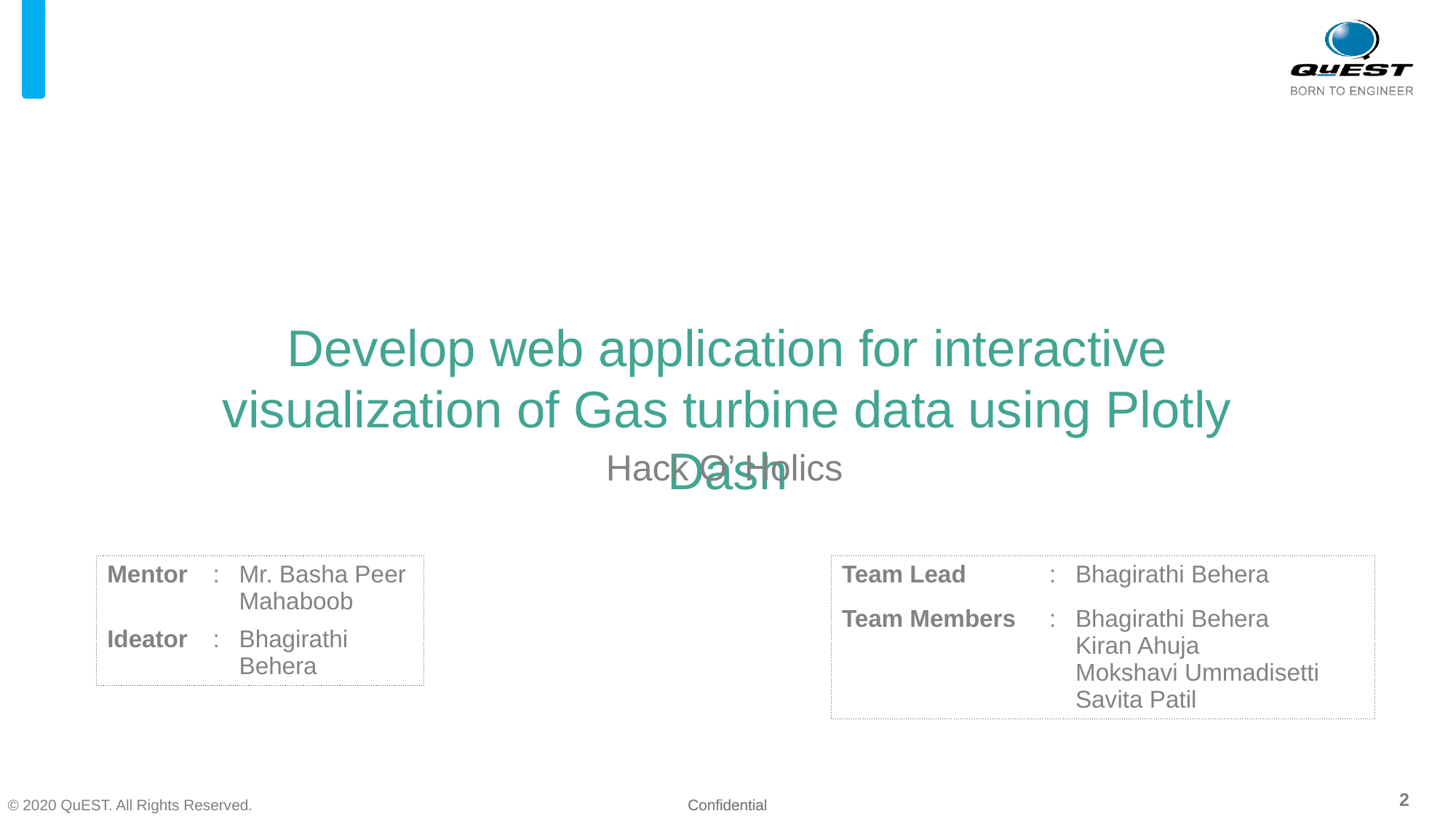

Develop web application for interactive visualization of Gas turbine data using Plotly Dash

Hack O’ Holics
| Mentor | : | Mr. Basha Peer Mahaboob |
| --- | --- | --- |
| Ideator | : | Bhagirathi Behera |
| Team Lead | : | Bhagirathi Behera |
| --- | --- | --- |
| Team Members | : | Bhagirathi Behera Kiran Ahuja Mokshavi Ummadisetti Savita Patil |